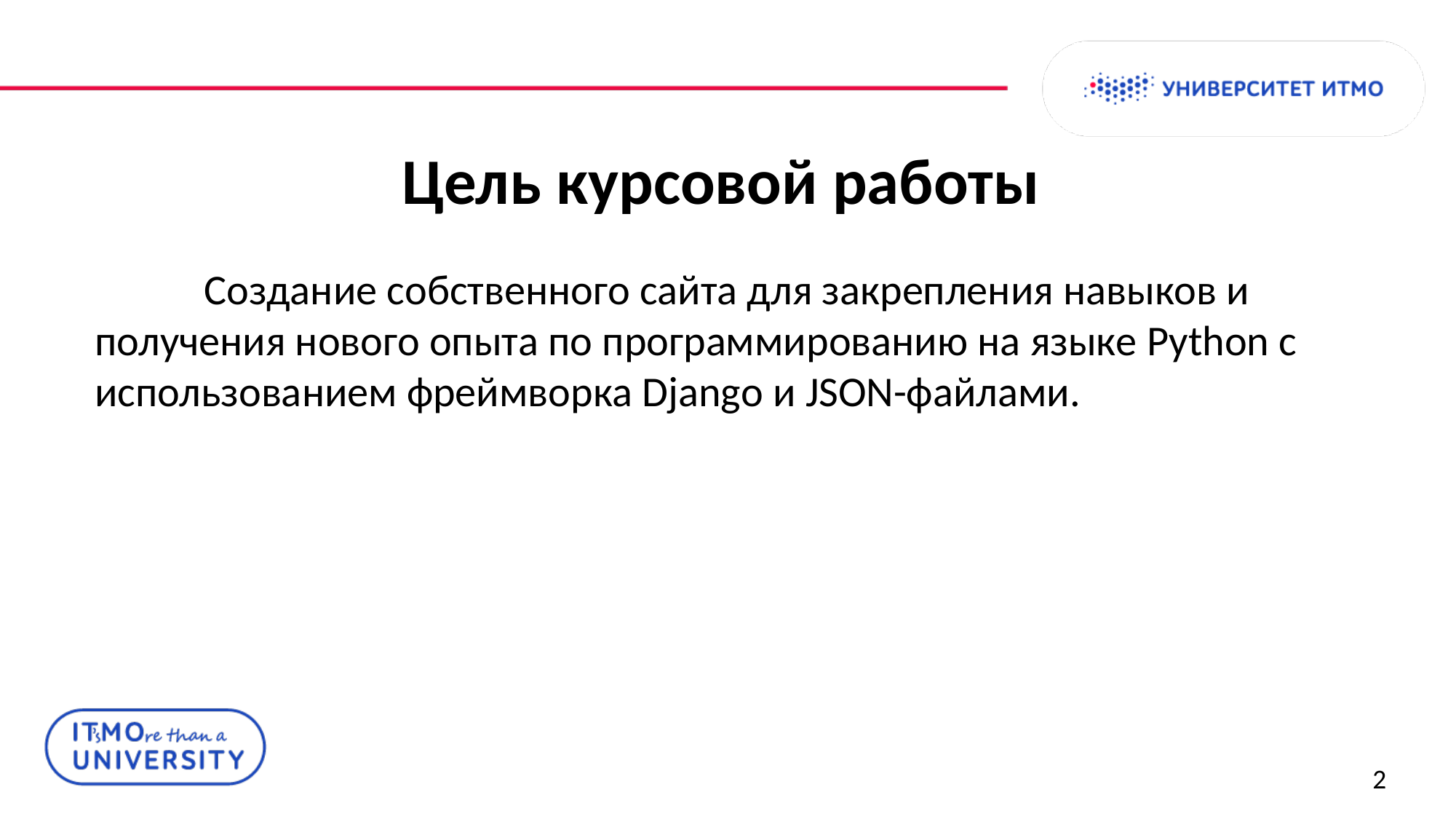

# Цель курсовой работы
	Создание собственного сайта для закрепления навыков и получения нового опыта по программированию на языке Python с использованием фреймворка Django и JSON-файлами.
2